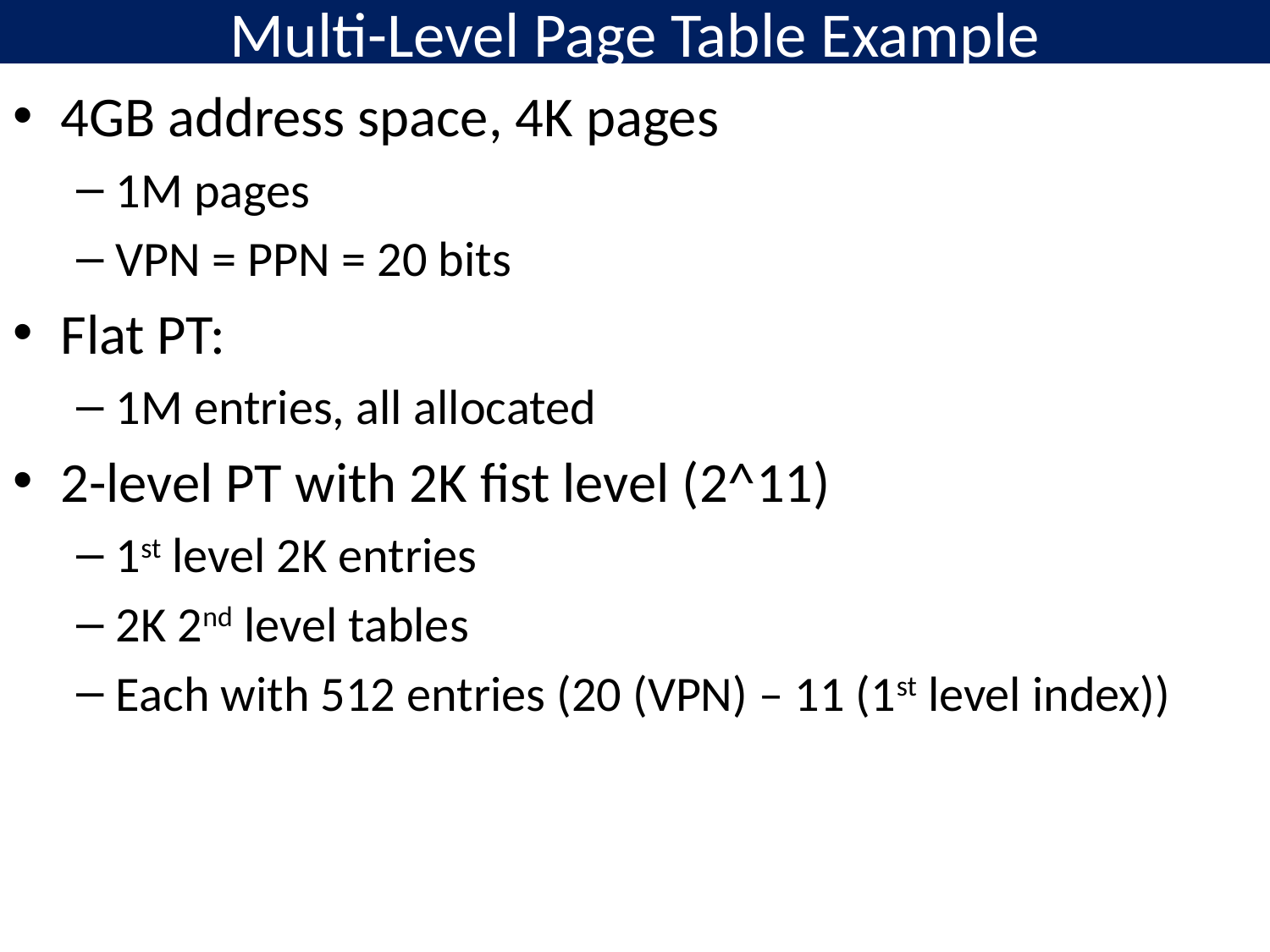

# Multi-Level Page Table Example
4GB address space, 4K pages
1M pages
VPN = PPN = 20 bits
Flat PT:
1M entries, all allocated
2-level PT with 2K fist level (2^11)
1st level 2K entries
2K 2nd level tables
Each with 512 entries (20 (VPN) – 11 (1st level index))